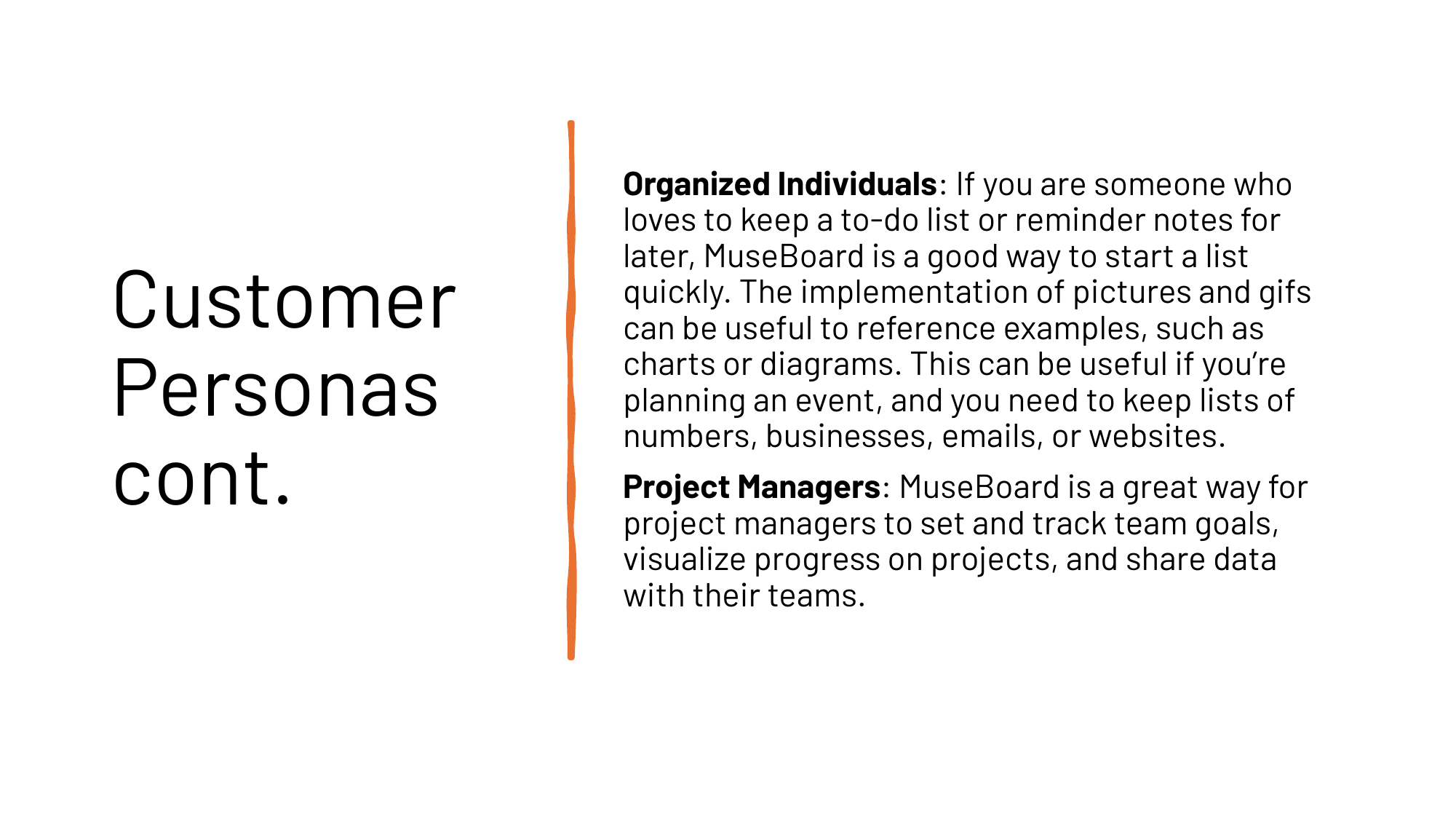

# Customer Personas cont.
Organized Individuals: If you are someone who loves to keep a to-do list or reminder notes for later, MuseBoard is a good way to start a list quickly. The implementation of pictures and gifs can be useful to reference examples, such as charts or diagrams. This can be useful if you’re planning an event, and you need to keep lists of numbers, businesses, emails, or websites.
Project Managers: MuseBoard is a great way for project managers to set and track team goals, visualize progress on projects, and share data with their teams.